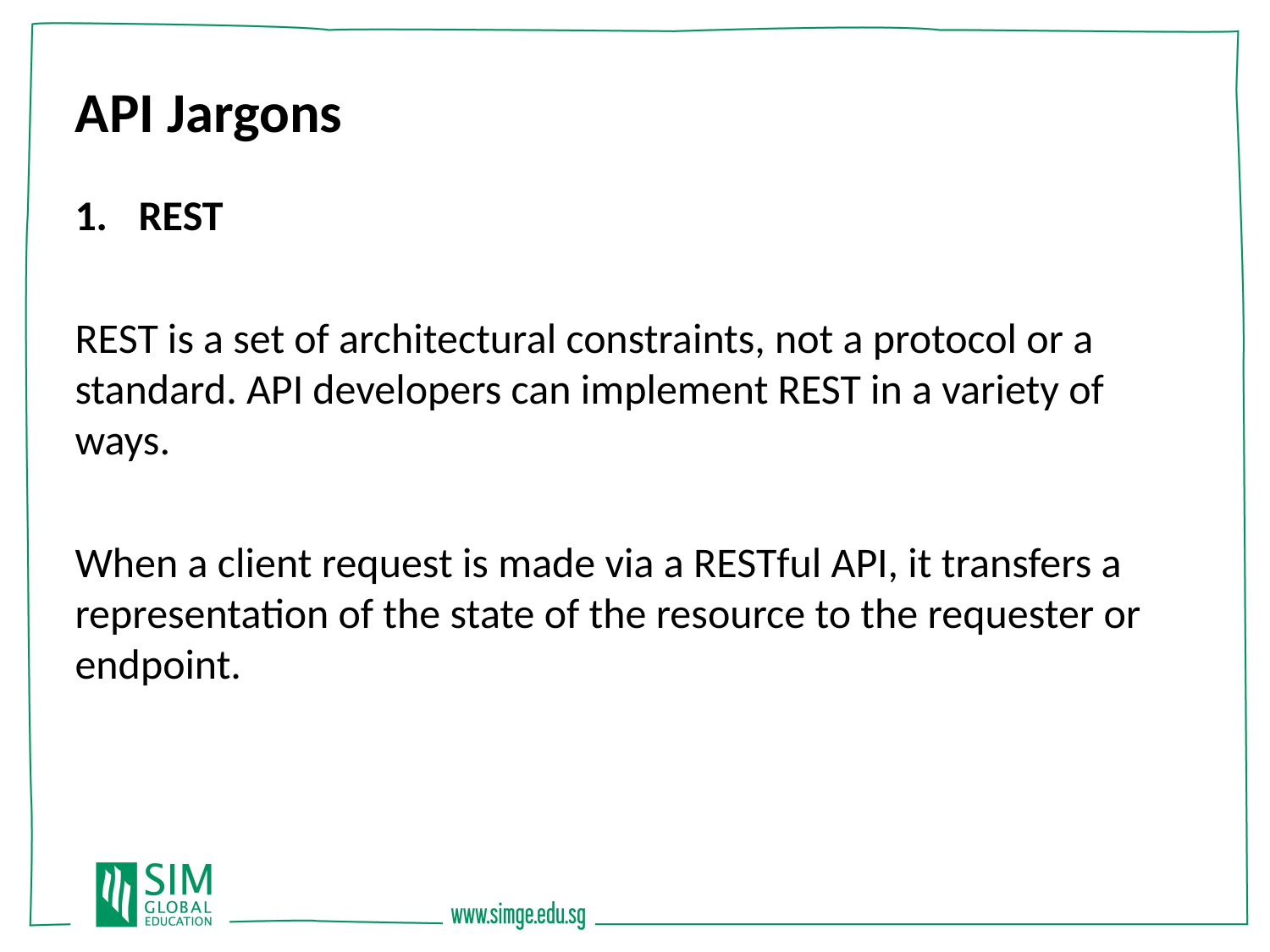

API Jargons
REST

REST is a set of architectural constraints, not a protocol or a standard. API developers can implement REST in a variety of ways.

When a client request is made via a RESTful API, it transfers a representation of the state of the resource to the requester or endpoint.